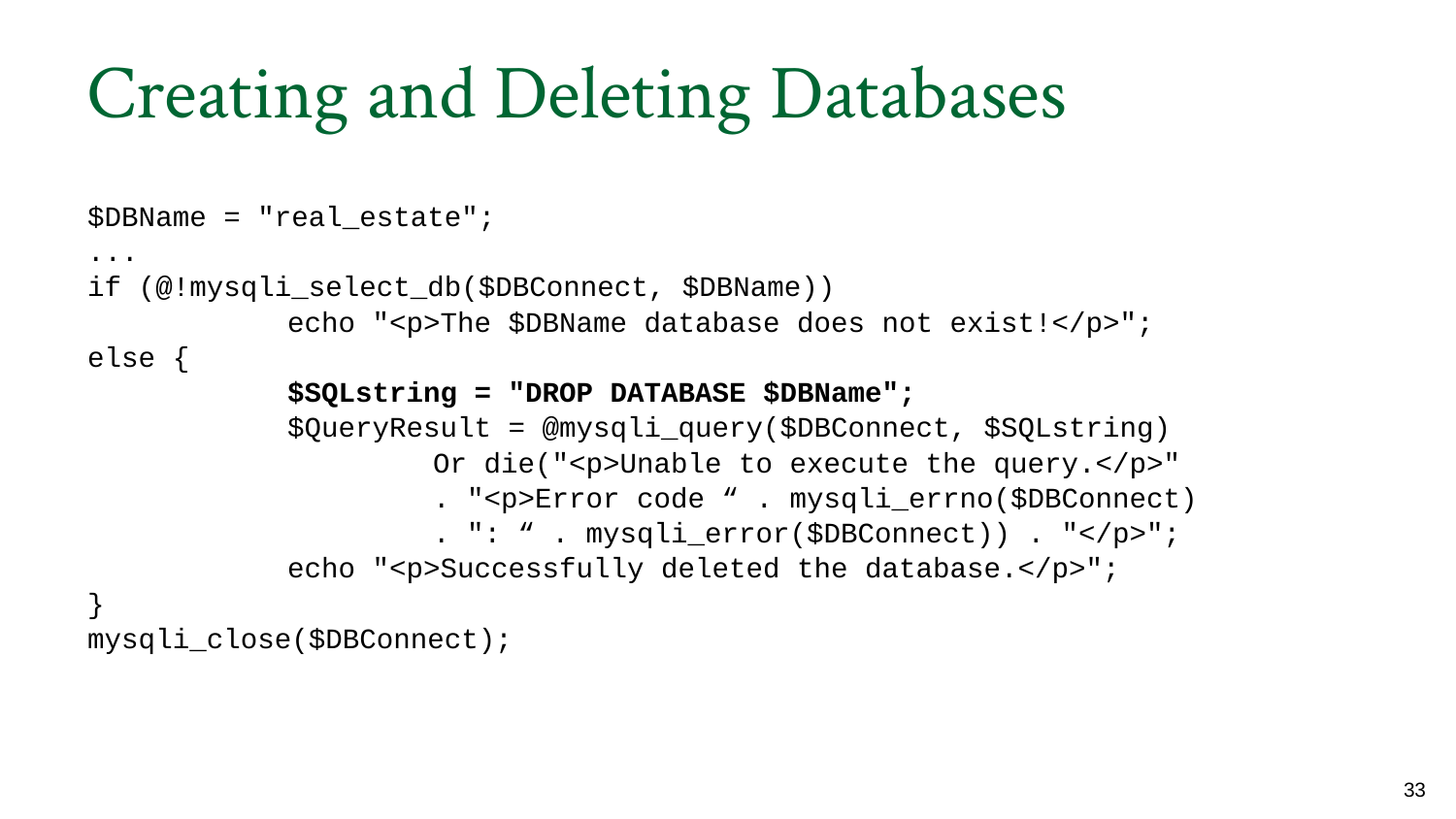

Creating and Deleting Databases

$DBName = "real_estate";
...
if (@!mysqli_select_db($DBConnect, $DBName))
		echo "<p>The $DBName database does not exist!</p>";
else {
		$SQLstring = "DROP DATABASE $DBName";
		$QueryResult = @mysqli_query($DBConnect, $SQLstring)
			Or die("<p>Unable to execute the query.</p>"
			. "<p>Error code “ . mysqli_errno($DBConnect)
			. ": “ . mysqli_error($DBConnect)) . "</p>";
		echo "<p>Successfully deleted the database.</p>";
}
mysqli_close($DBConnect);

33